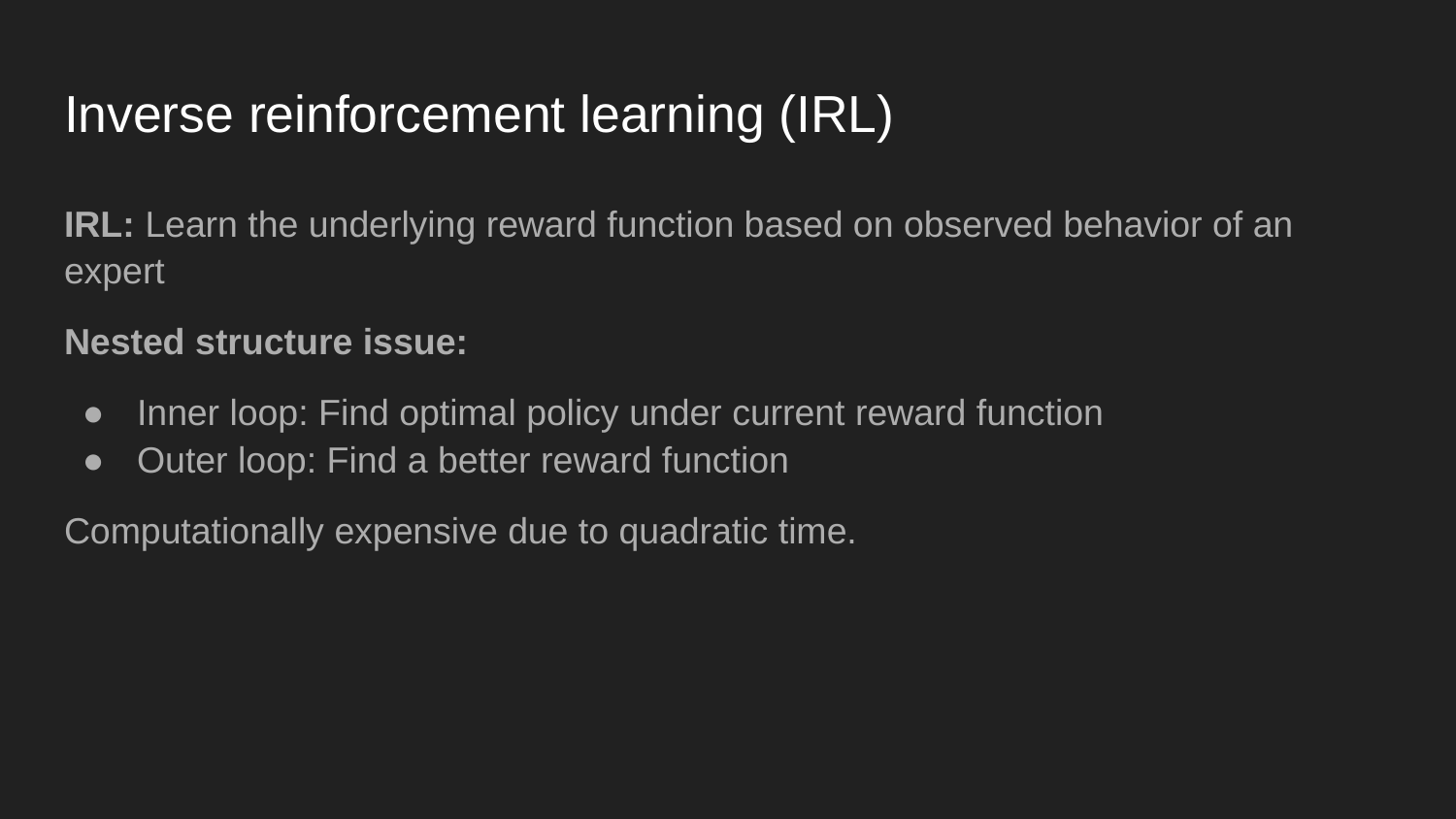

# Inverse reinforcement learning (IRL)
IRL: Learn the underlying reward function based on observed behavior of an expert
Nested structure issue:
Inner loop: Find optimal policy under current reward function
Outer loop: Find a better reward function
Computationally expensive due to quadratic time.